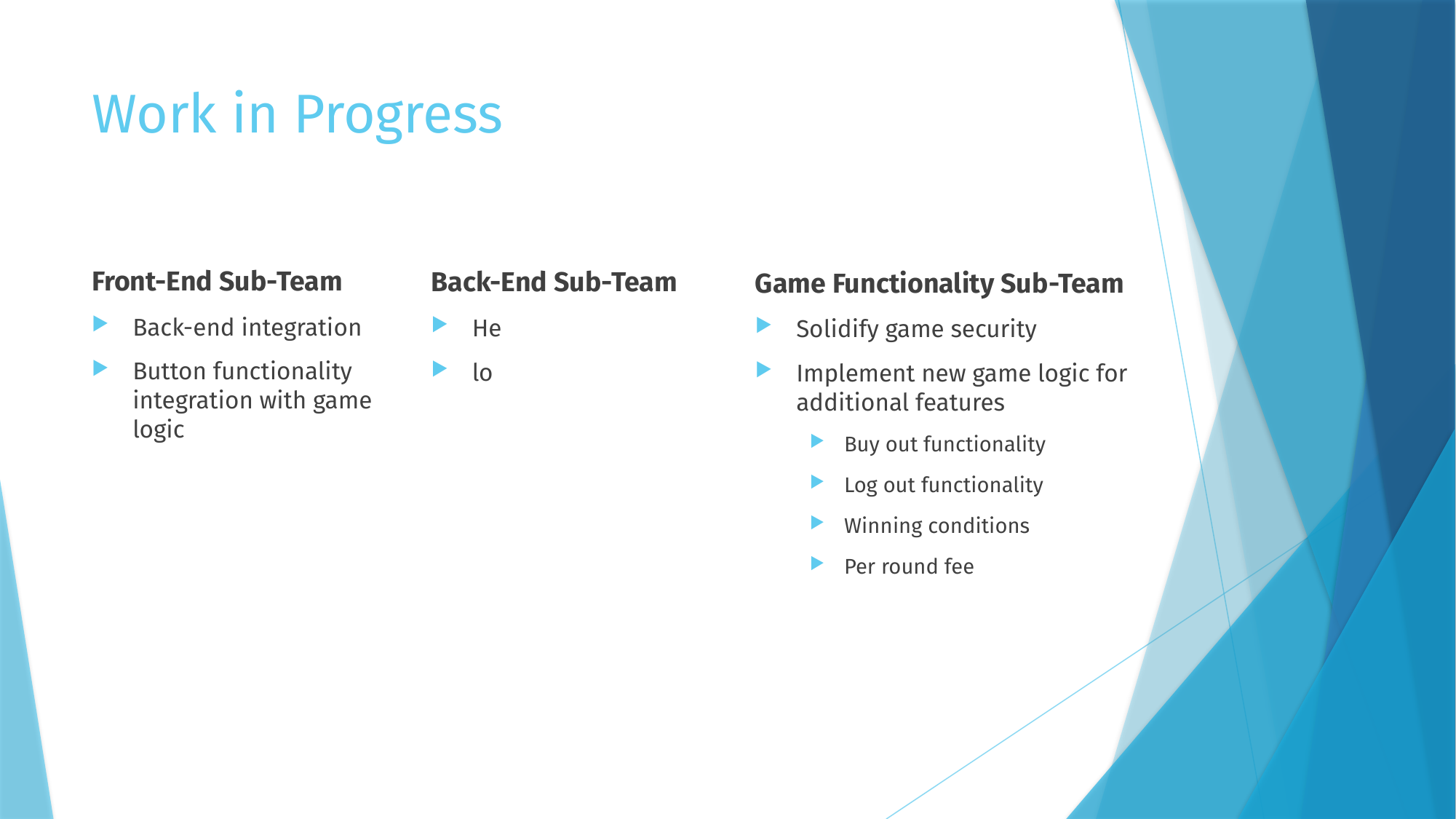

# Work in Progress
Front-End Sub-Team
Back-end integration
Button functionality integration with game logic

Back-End Sub-Team
He
lo
Game Functionality Sub-Team
Solidify game security
Implement new game logic for additional features
Buy out functionality
Log out functionality
Winning conditions
Per round fee